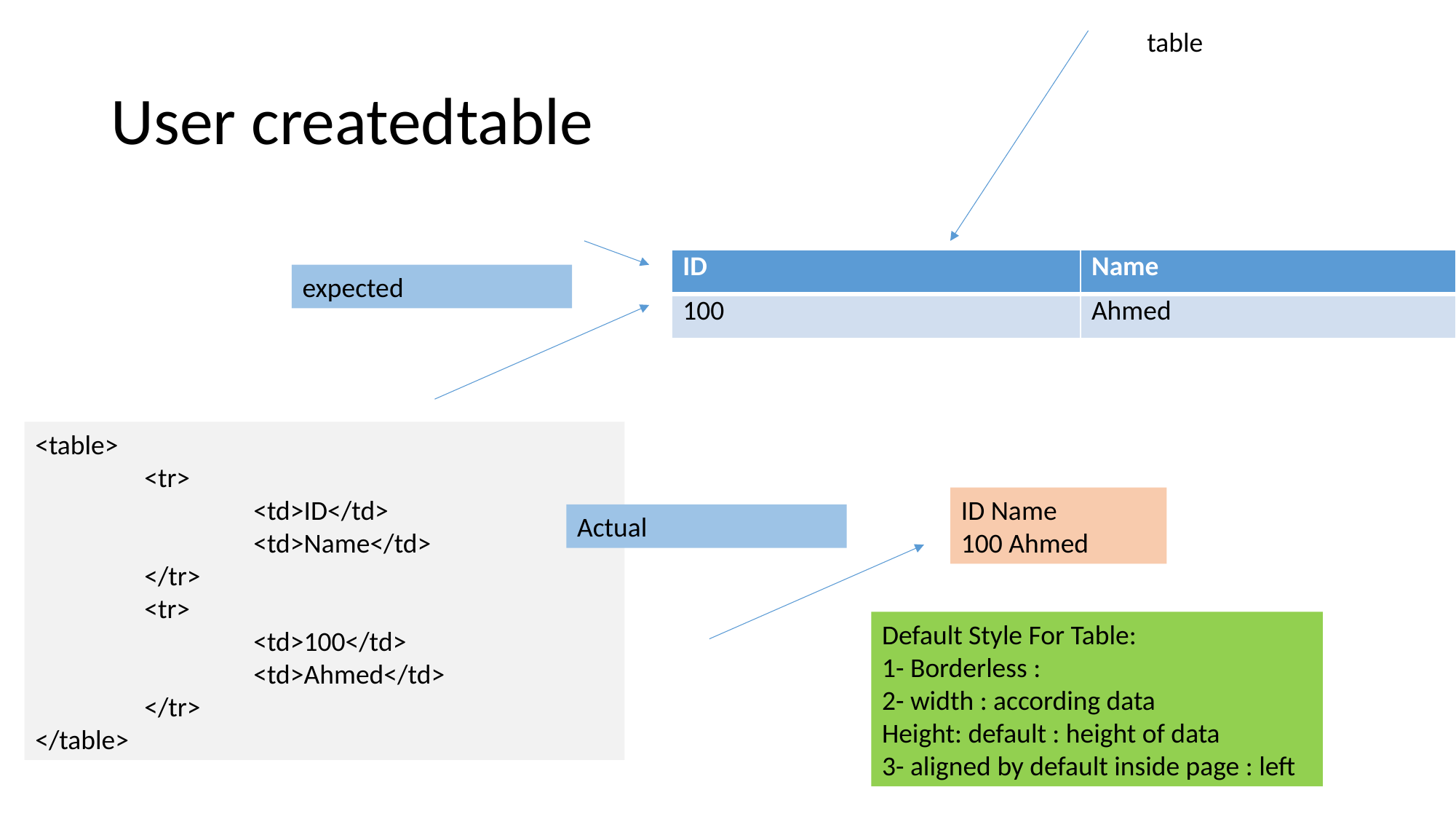

table
# User createdtable
| ID | Name |
| --- | --- |
| 100 | Ahmed |
expected
<table>
	<tr>
		<td>ID</td>
		<td>Name</td>
	</tr>
	<tr>
		<td>100</td>
		<td>Ahmed</td>
	</tr>
</table>
ID Name
100 Ahmed
Actual
Default Style For Table:
1- Borderless :
2- width : according data
Height: default : height of data
3- aligned by default inside page : left